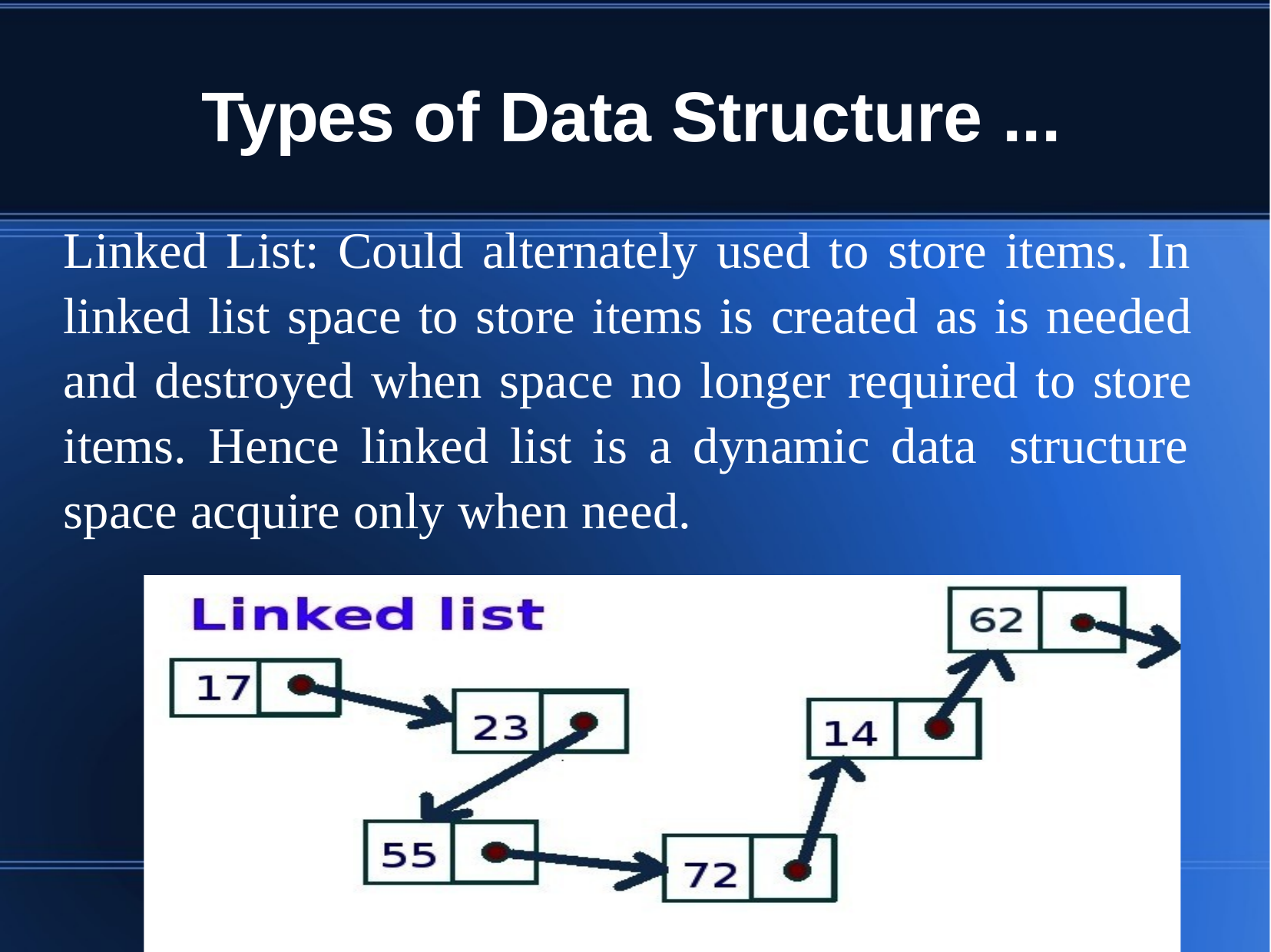

# Types of Data Structure ...
Linked List: Could alternately used to store items. In  linked list space to store items is created as is needed  and destroyed when space no longer required to store  items. Hence linked list is a dynamic data structure  space acquire only when need.